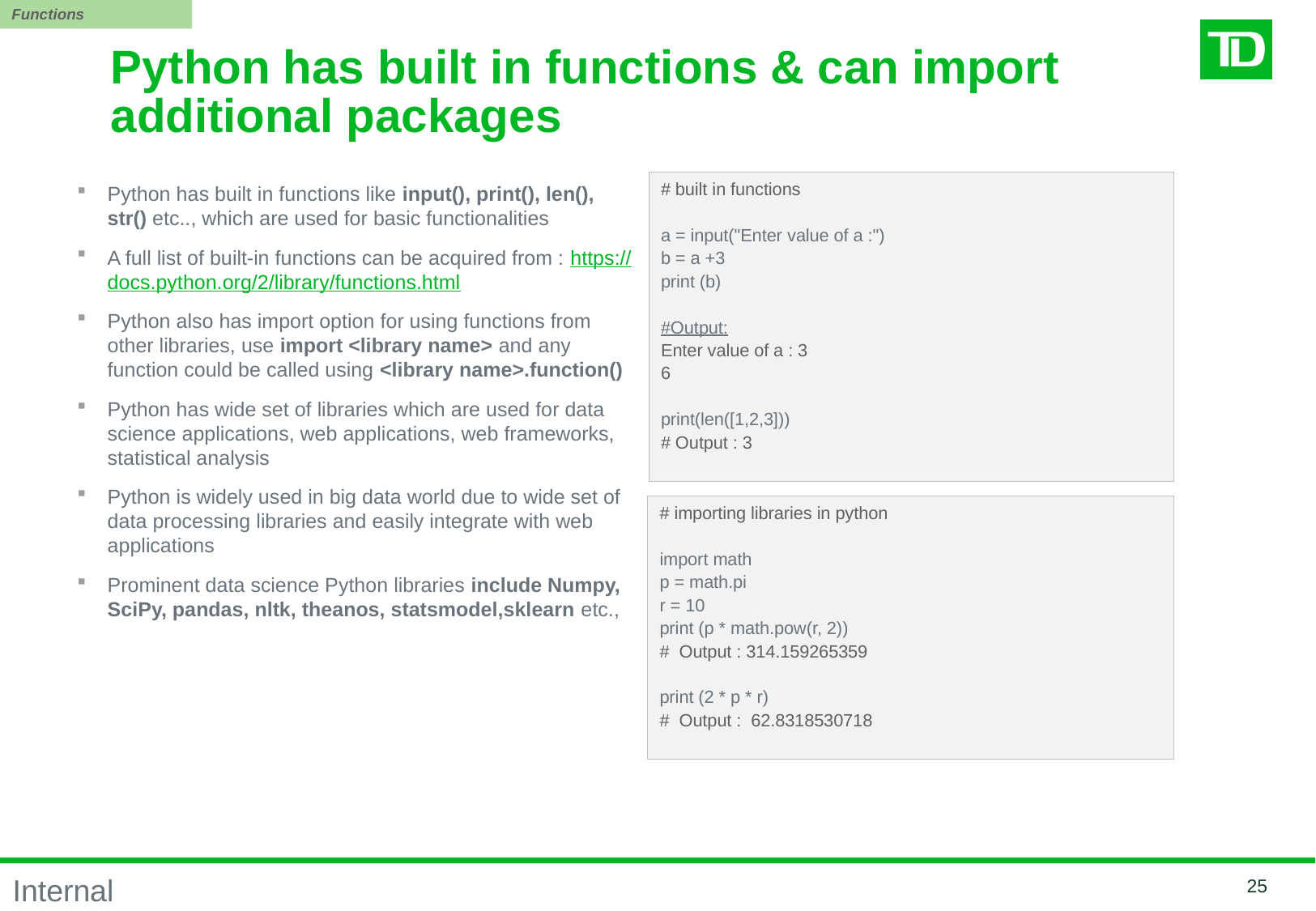

Functions
# Python has built in functions & can import additional packages
# built in functions

a = input("Enter value of a :")
b = a +3
print (b)

#Output:
Enter value of a : 3
6

print(len([1,2,3]))
# Output : 3

Python has built in functions like input(), print(), len(), str() etc.., which are used for basic functionalities
A full list of built-in functions can be acquired from : https://docs.python.org/2/library/functions.html
Python also has import option for using functions from other libraries, use import <library name> and any function could be called using <library name>.function()
Python has wide set of libraries which are used for data science applications, web applications, web frameworks, statistical analysis
Python is widely used in big data world due to wide set of data processing libraries and easily integrate with web applications
Prominent data science Python libraries include Numpy, SciPy, pandas, nltk, theanos, statsmodel,sklearn etc.,
# importing libraries in python

import math
p = math.pi
r = 10
print (p * math.pow(r, 2))
#  Output : 314.159265359

print (2 * p * r)
#  Output :  62.8318530718

25